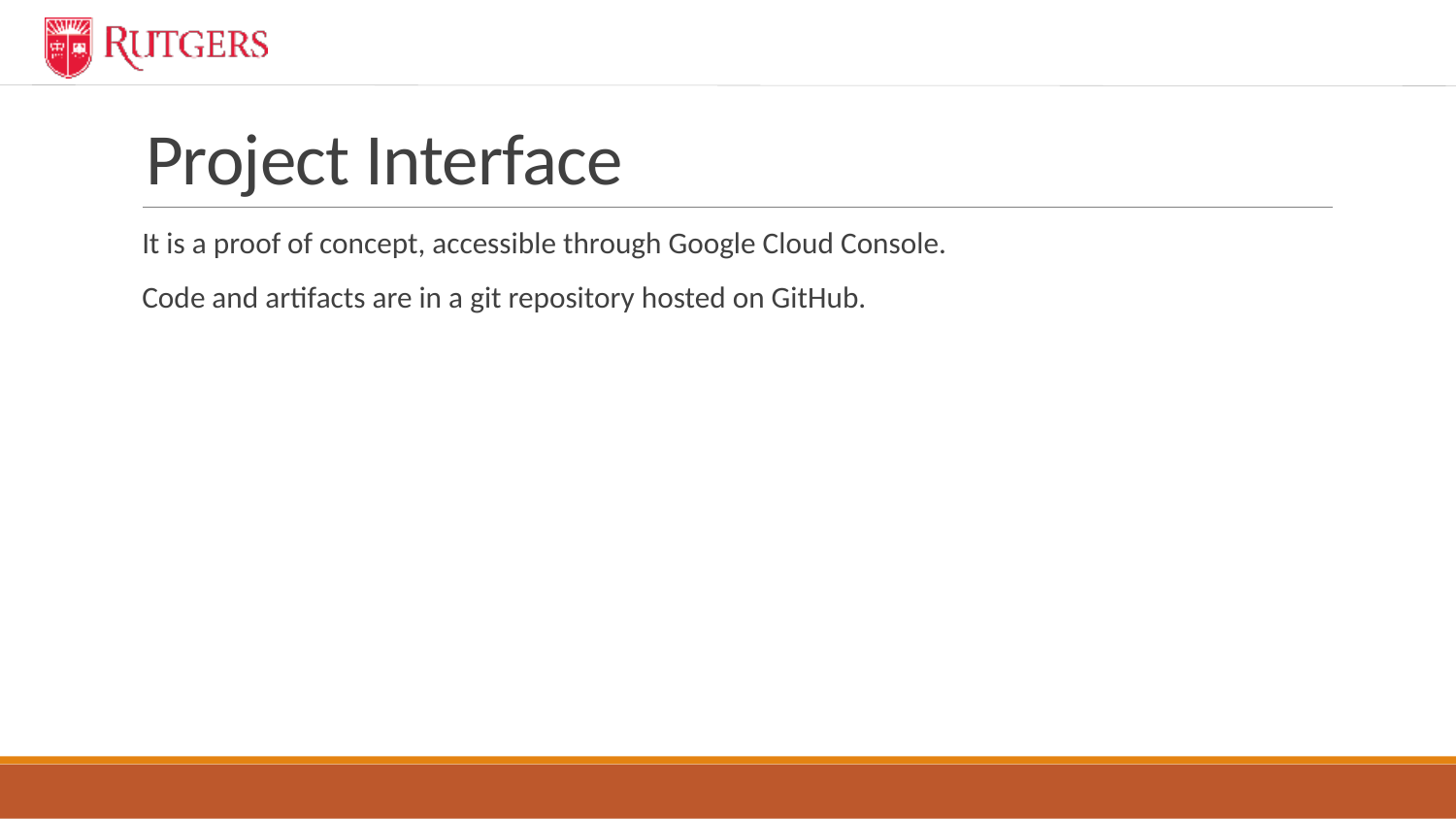

# Project Interface
It is a proof of concept, accessible through Google Cloud Console.
Code and artifacts are in a git repository hosted on GitHub.